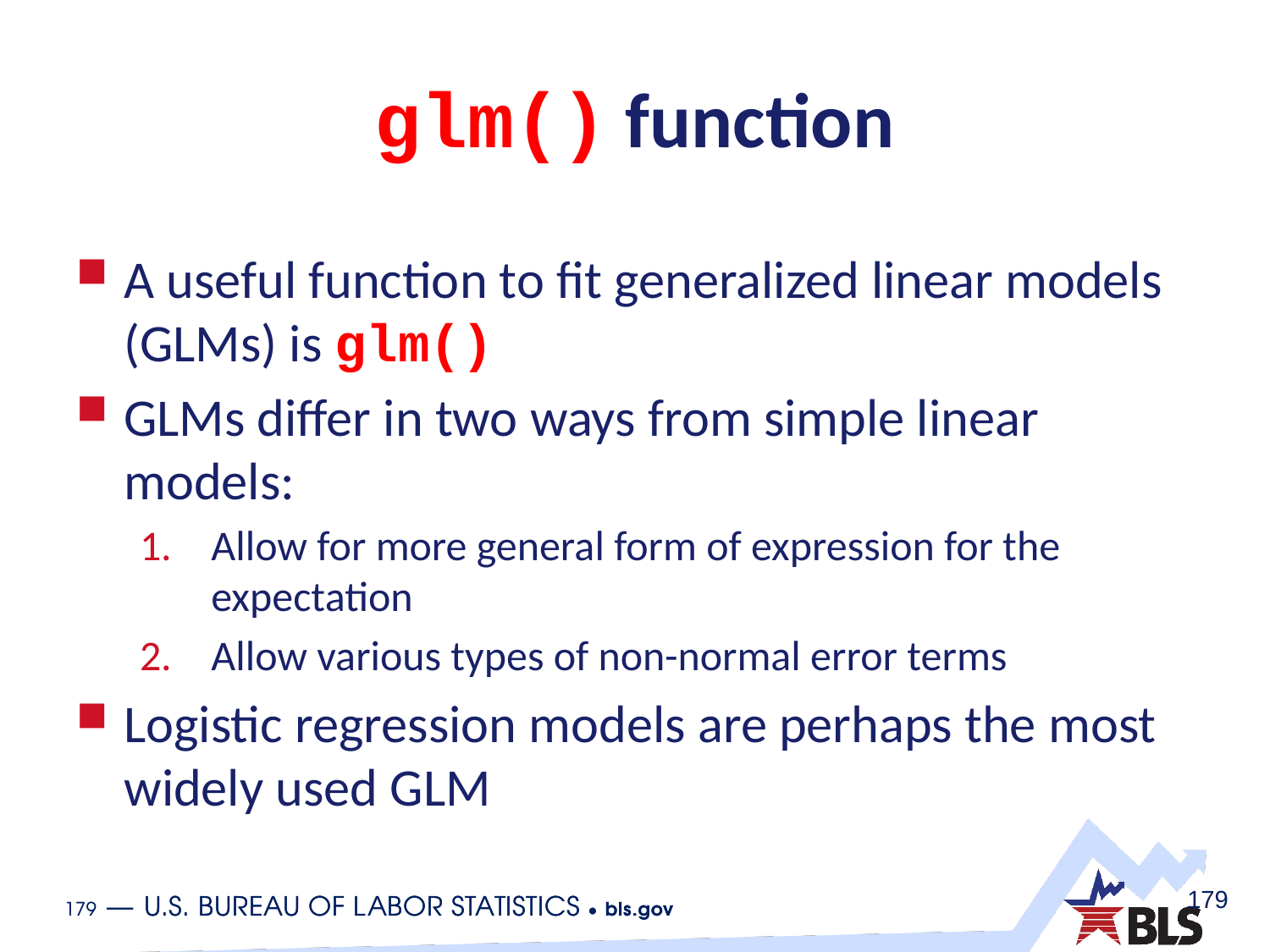

# glm() function
A useful function to fit generalized linear models (GLMs) is glm()
GLMs differ in two ways from simple linear models:
Allow for more general form of expression for the expectation
Allow various types of non-normal error terms
Logistic regression models are perhaps the most widely used GLM
179